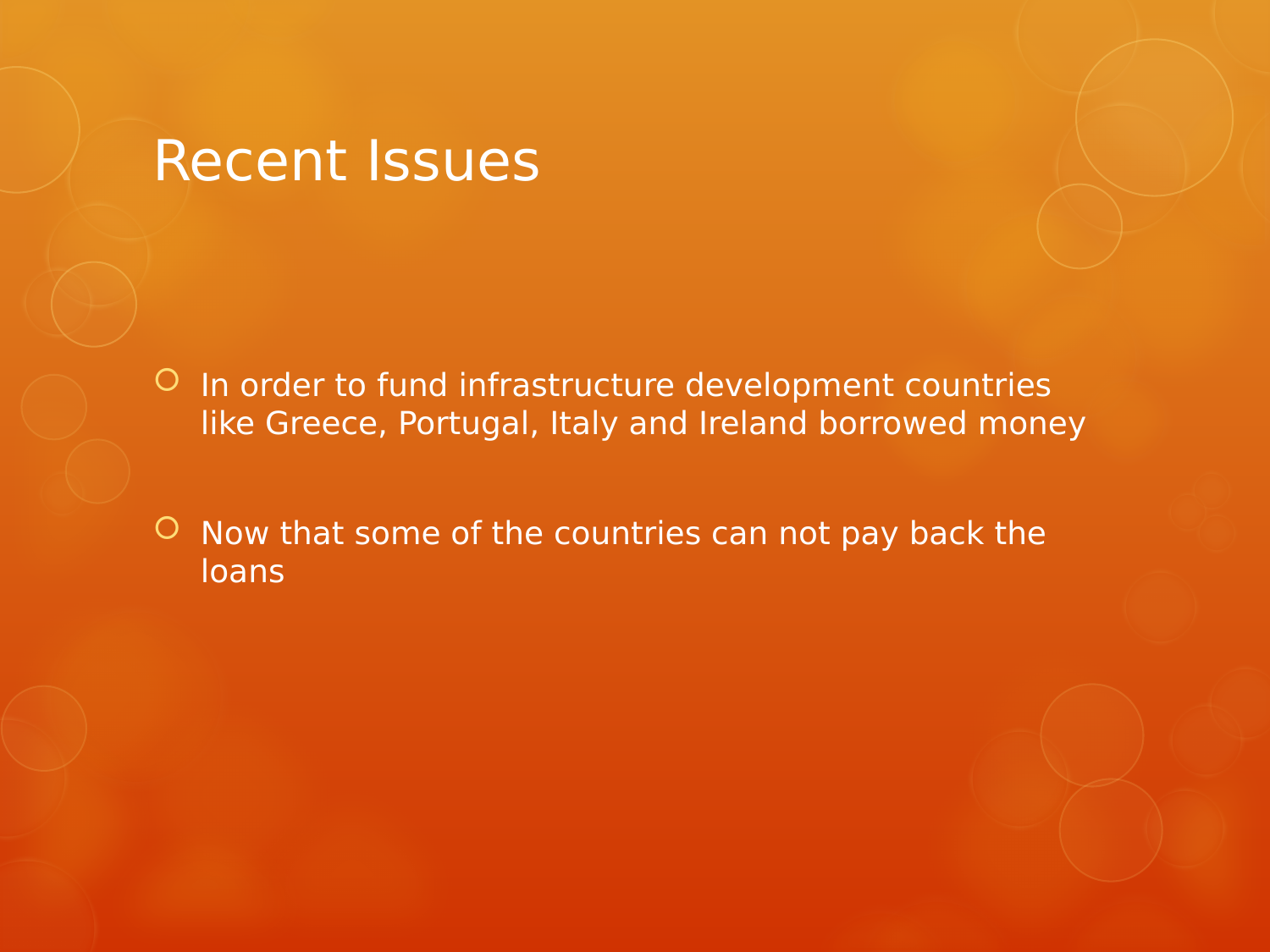

# Recent Issues
In order to fund infrastructure development countries like Greece, Portugal, Italy and Ireland borrowed money

Now that some of the countries can not pay back the loans